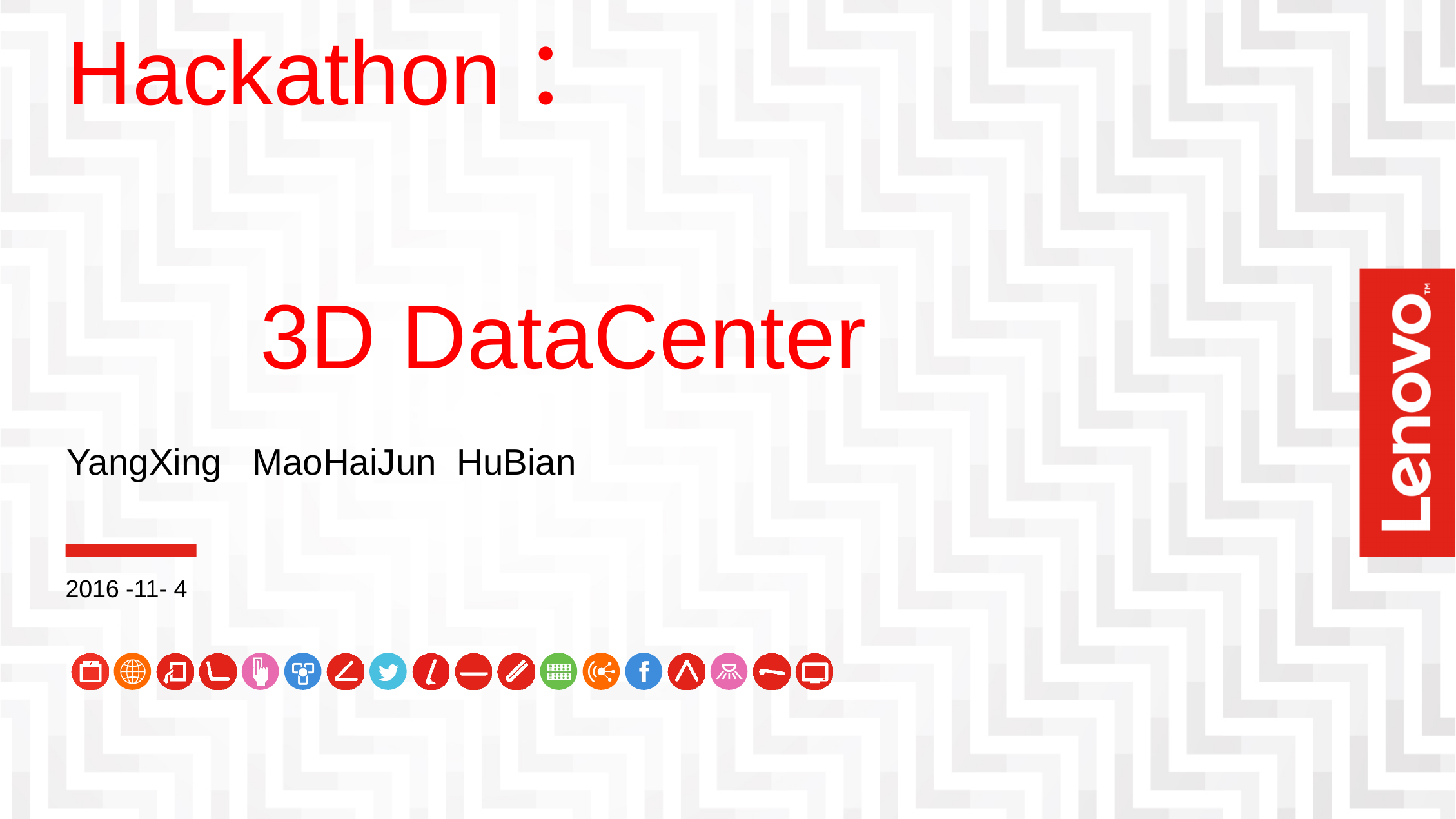

# Hackathon： 3D DataCenter
YangXing   MaoHaiJun  HuBian
2016 -11- 4